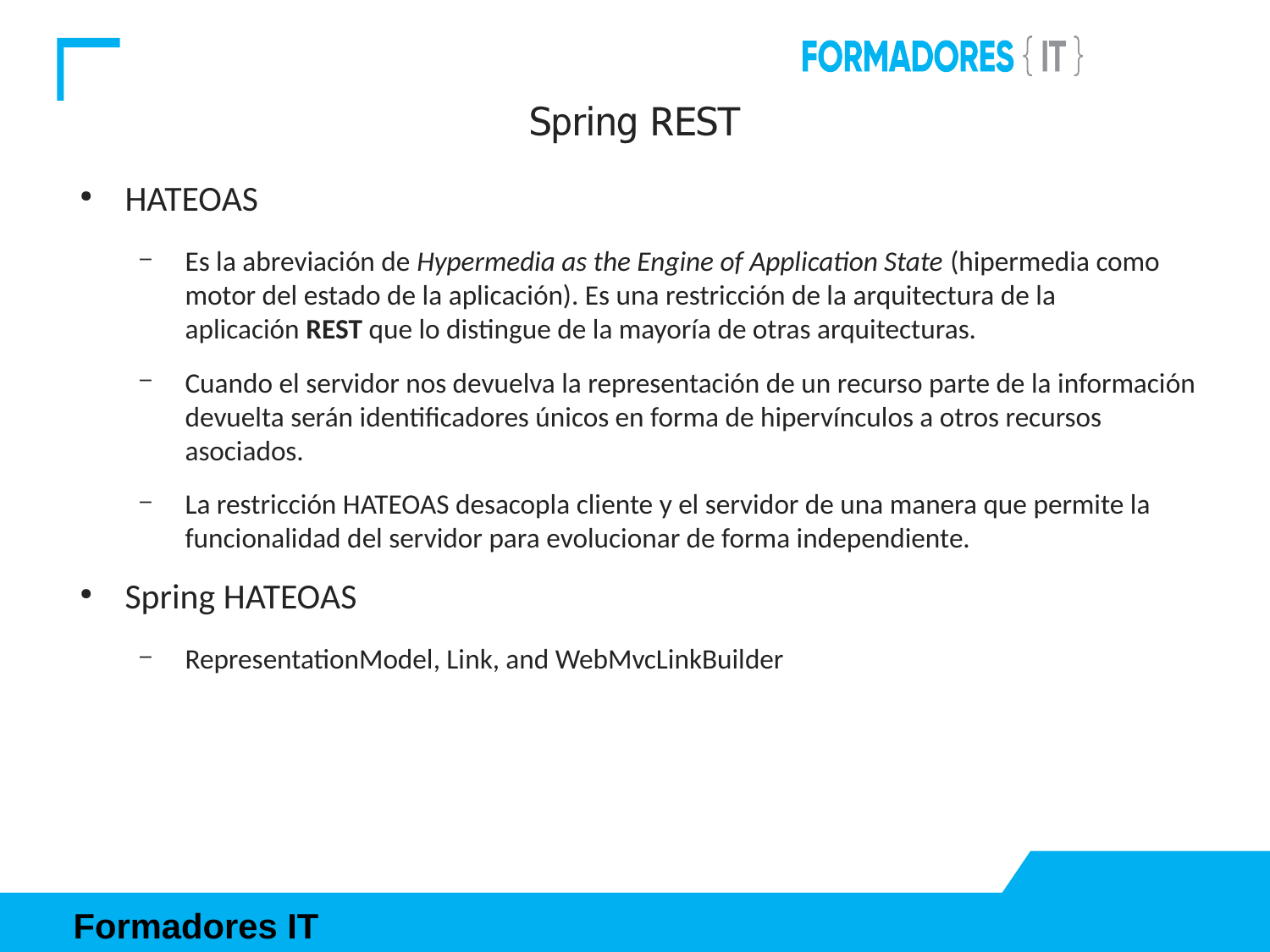

Spring REST
HATEOAS
Es la abreviación de Hypermedia as the Engine of Application State (hipermedia como motor del estado de la aplicación). Es una restricción de la arquitectura de la aplicación REST que lo distingue de la mayoría de otras arquitecturas.
Cuando el servidor nos devuelva la representación de un recurso parte de la información devuelta serán identificadores únicos en forma de hipervínculos a otros recursos asociados.
La restricción HATEOAS desacopla cliente y el servidor de una manera que permite la funcionalidad del servidor para evolucionar de forma independiente.
Spring HATEOAS
RepresentationModel, Link, and WebMvcLinkBuilder